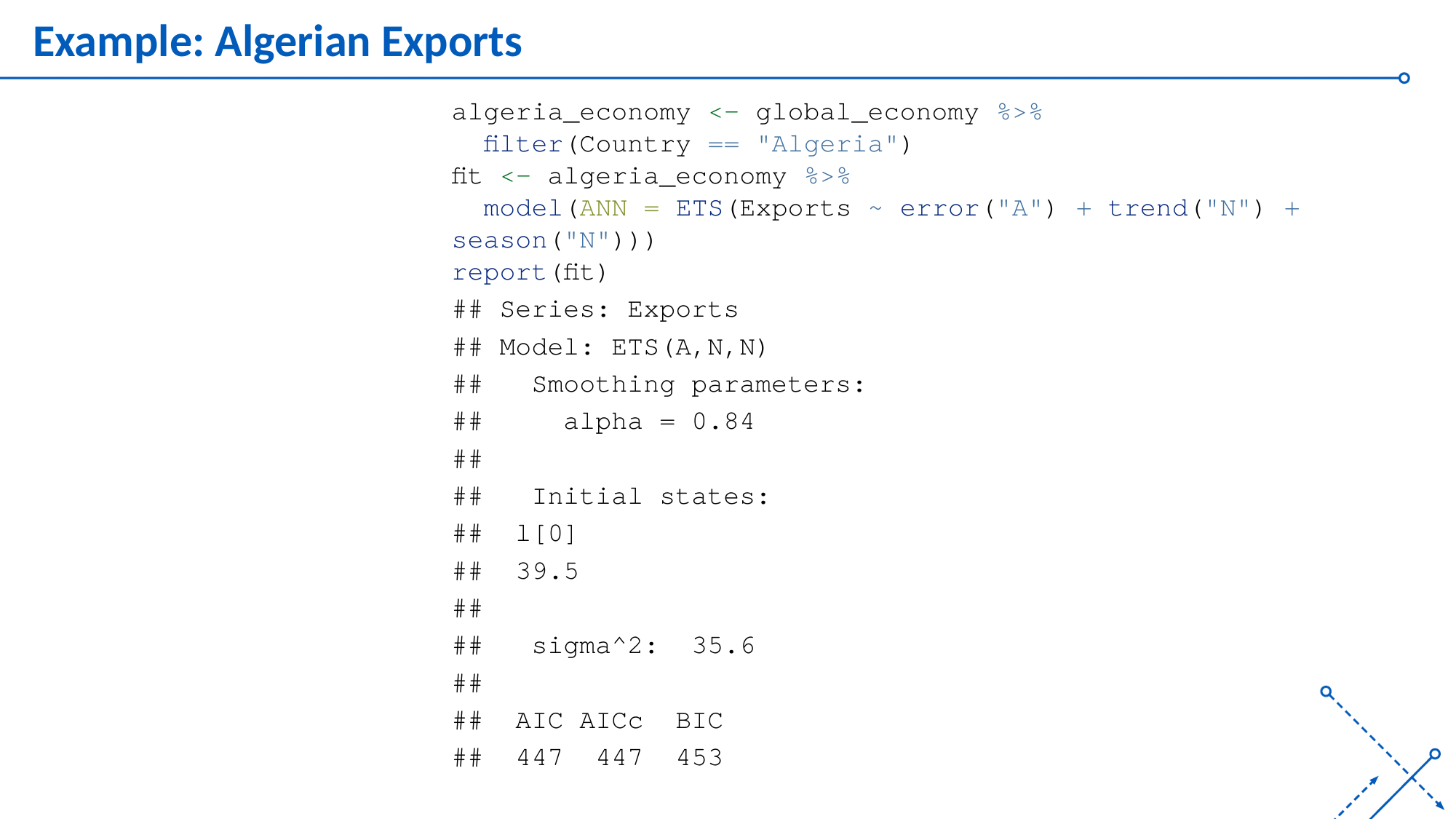

# Example: Algerian Exports
algeria_economy <- global_economy %>%
  filter(Country == "Algeria")
fit <- algeria_economy %>%
  model(ANN = ETS(Exports ~ error("A") + trend("N") + season("N")))
report(fit)
## Series: Exports
## Model: ETS(A,N,N)
##   Smoothing parameters:
##     alpha = 0.84
##
##   Initial states:
##  l[0]
##  39.5
##
##   sigma^2:  35.6
##
##  AIC AICc  BIC
##  447  447  453